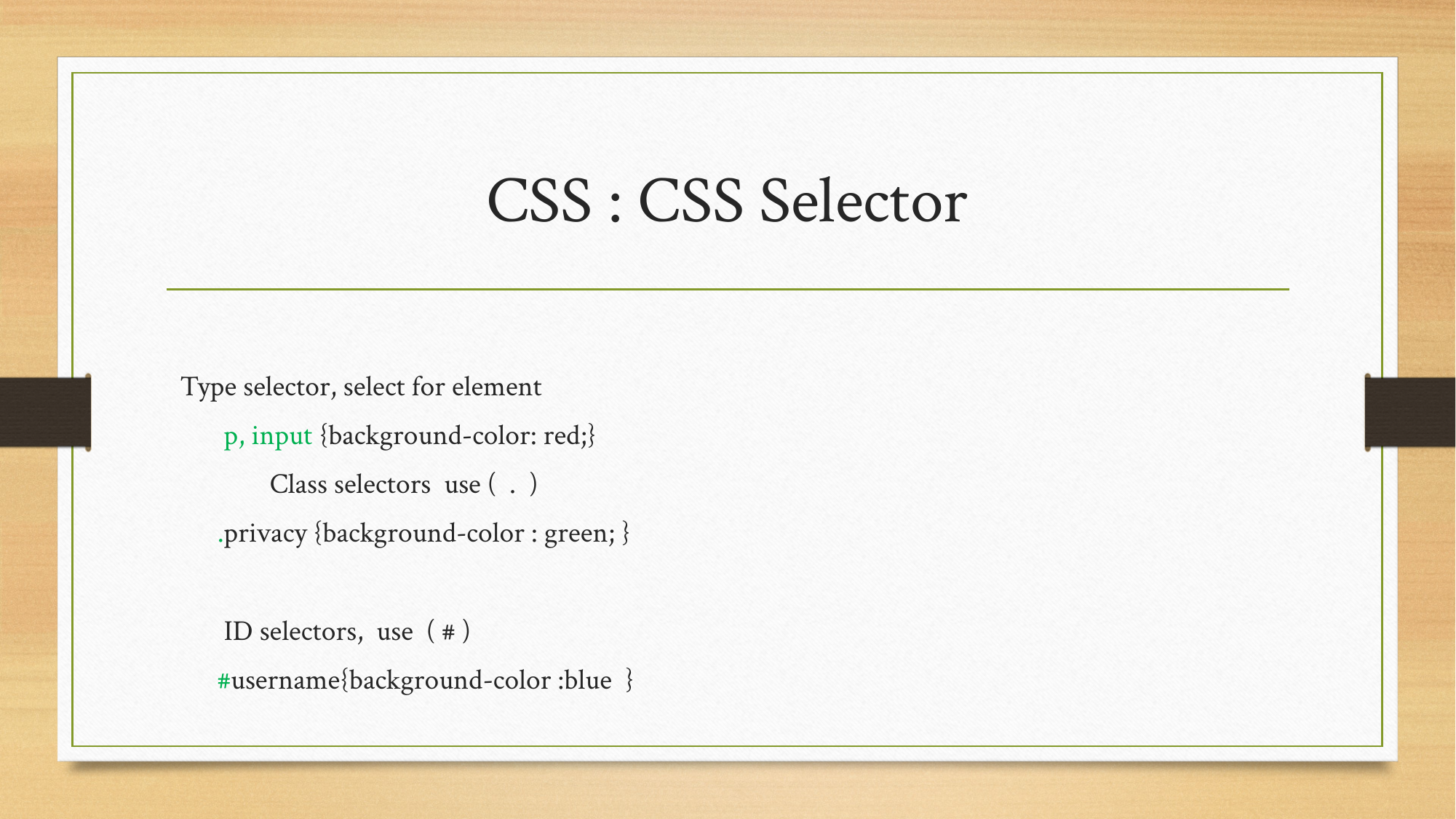

# CSS : CSS Selector

	Type selector, select for element
		 p, input {background-color: red;}
        Class selectors  use (  .  )
		.privacy {background-color : green; }

	 ID selectors,  use  ( # )
		#username{background-color :blue  }